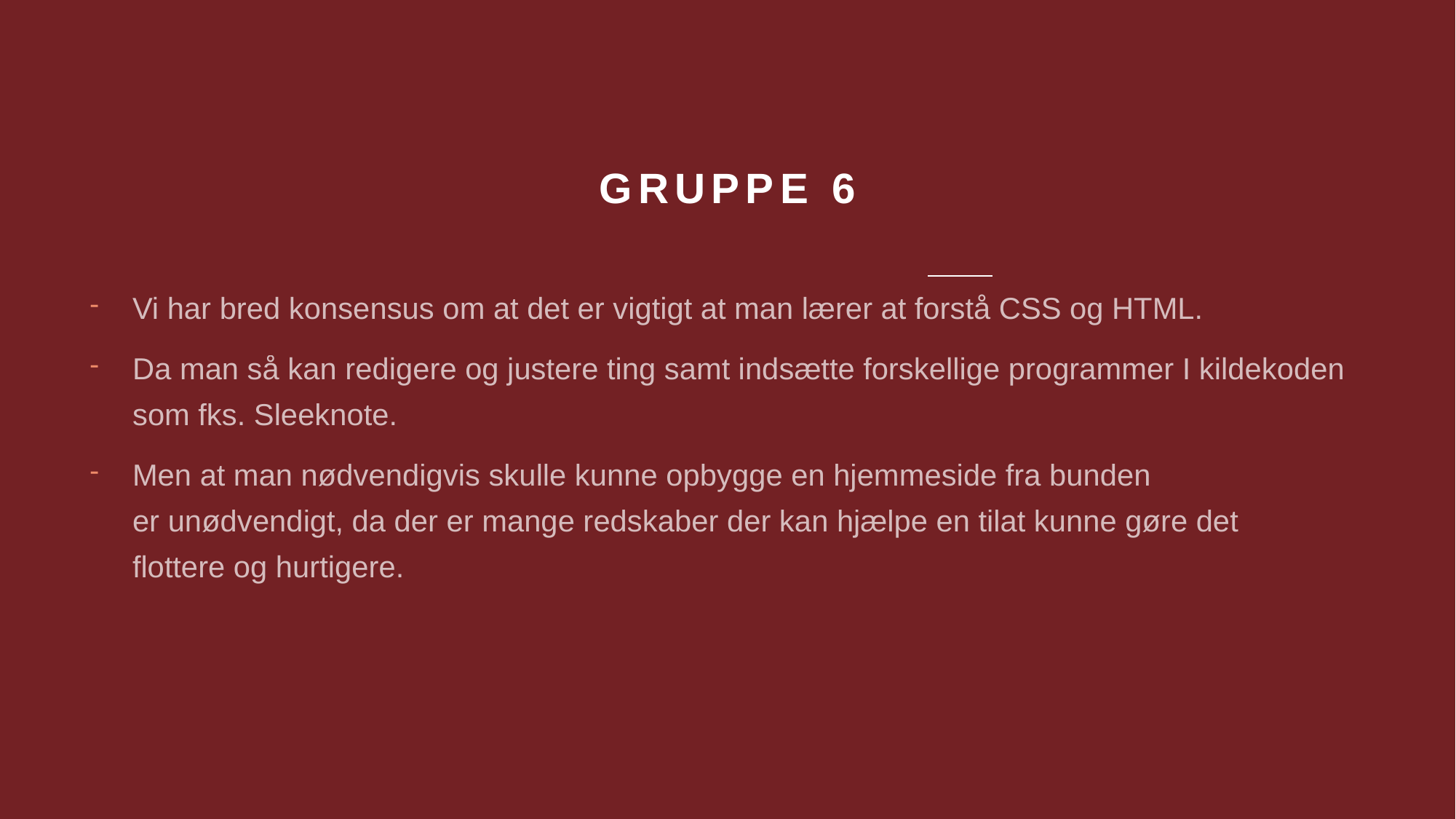

# Gruppe 6
Vi har bred konsensus om at det er vigtigt at man lærer at forstå CSS og HTML.
Da man så kan redigere og justere ting samt indsætte forskellige programmer I kildekoden som fks. Sleeknote.
Men at man nødvendigvis skulle kunne opbygge en hjemmeside fra bunden er unødvendigt, da der er mange redskaber der kan hjælpe en tilat kunne gøre det flottere og hurtigere.